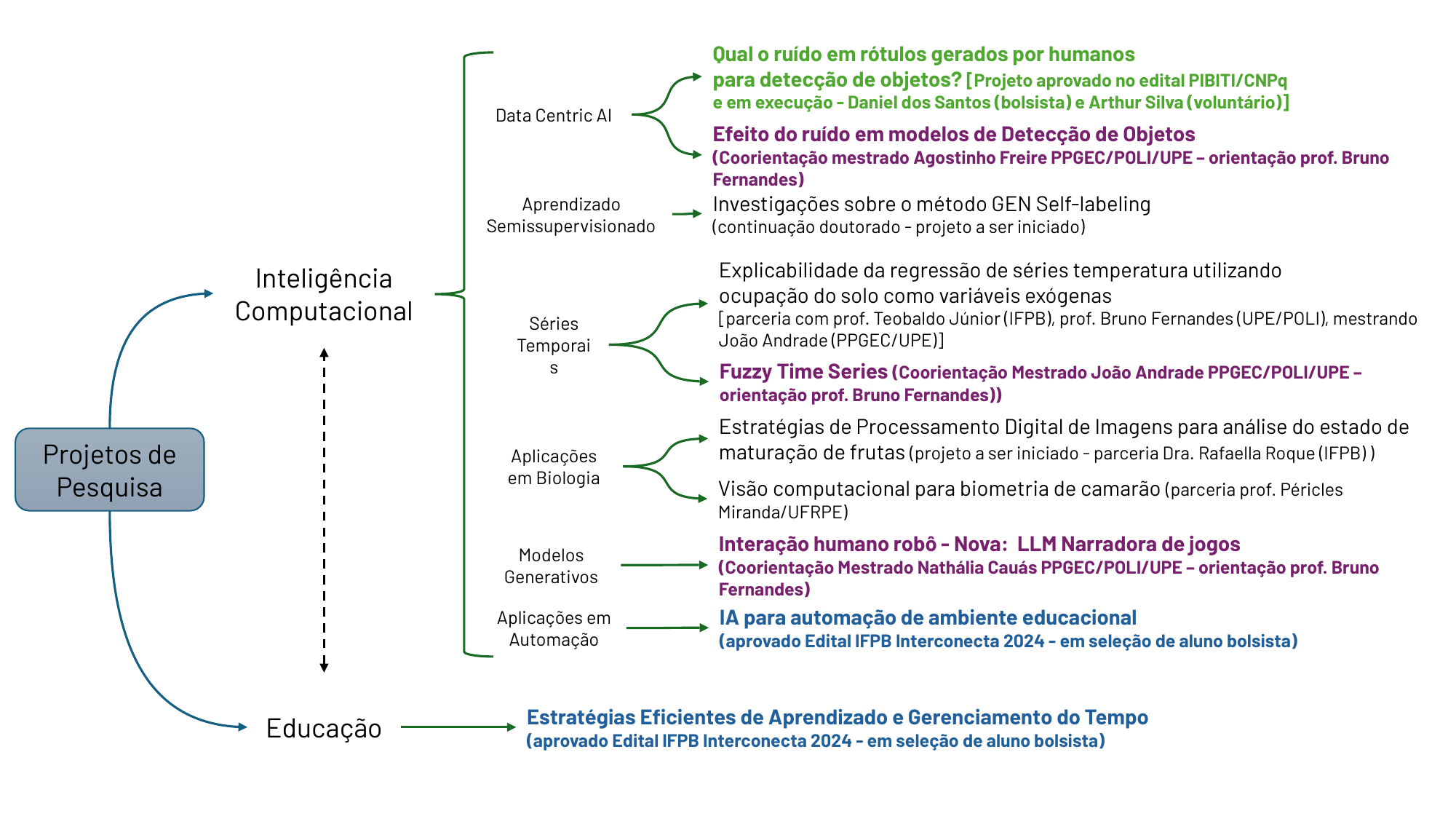

Qual o ruído em rótulos gerados por humanos 
para detecção de objetos? [Projeto aprovado no edital PIBITI/CNPq 
e em execução - Daniel dos Santos (bolsista) e Arthur Silva (voluntário)]

Data Centric AI
Efeito do ruído em modelos de Detecção de Objetos 
(Coorientação mestrado Agostinho Freire PPGEC/POLI/UPE – orientação prof. Bruno Fernandes)
Investigações sobre o método GEN Self-labeling
(continuação doutorado - projeto a ser iniciado)
Aprendizado Semissupervisionado
Inteligência Computacional
Explicabilidade da regressão de séries temperatura utilizando
ocupação do solo como variáveis exógenas
[parceria com prof. Teobaldo Júnior (IFPB), prof. Bruno Fernandes (UPE/POLI), mestrando João Andrade (PPGEC/UPE)]
Séries Temporais
Fuzzy Time Series (Coorientação Mestrado João Andrade PPGEC/POLI/UPE – orientação prof. Bruno Fernandes))
Estratégias de Processamento Digital de Imagens para análise do estado de
maturação de frutas (projeto a ser iniciado - parceria Dra. Rafaella Roque (IFPB) )
Projetos de Pesquisa
Aplicações em Biologia
Visão computacional para biometria de camarão (parceria prof. Péricles Miranda/UFRPE)
Interação humano robô - Nova:  LLM Narradora de jogos 
(Coorientação Mestrado Nathália Cauás PPGEC/POLI/UPE – orientação prof. Bruno Fernandes)
Modelos Generativos
IA para automação de ambiente educacional 
(aprovado Edital IFPB Interconecta 2024 - em seleção de aluno bolsista)
Aplicações em Automação
Educação
Estratégias Eficientes de Aprendizado e Gerenciamento do Tempo (aprovado Edital IFPB Interconecta 2024 - em seleção de aluno bolsista)